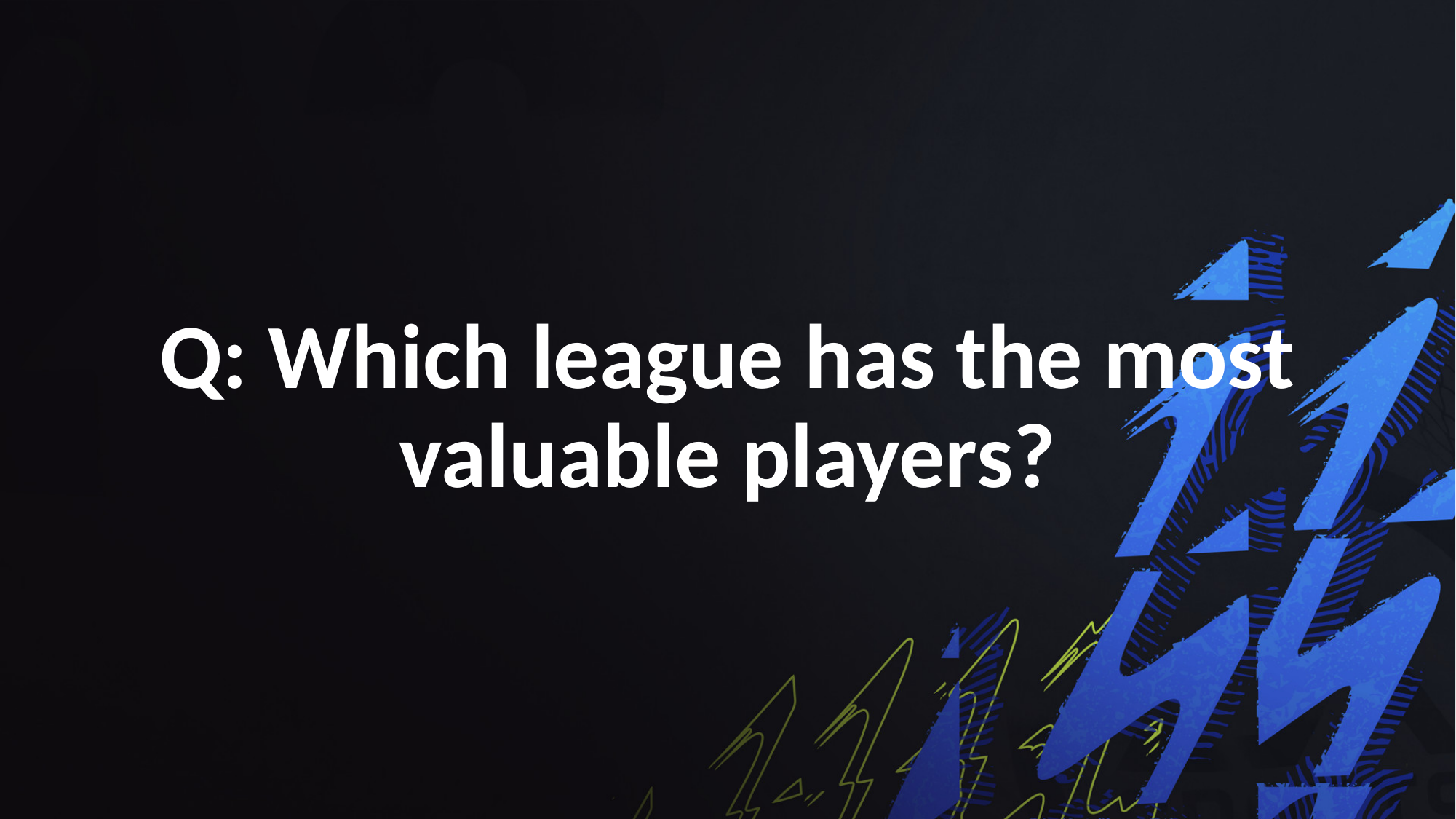

Q: Which league has the most valuable players?